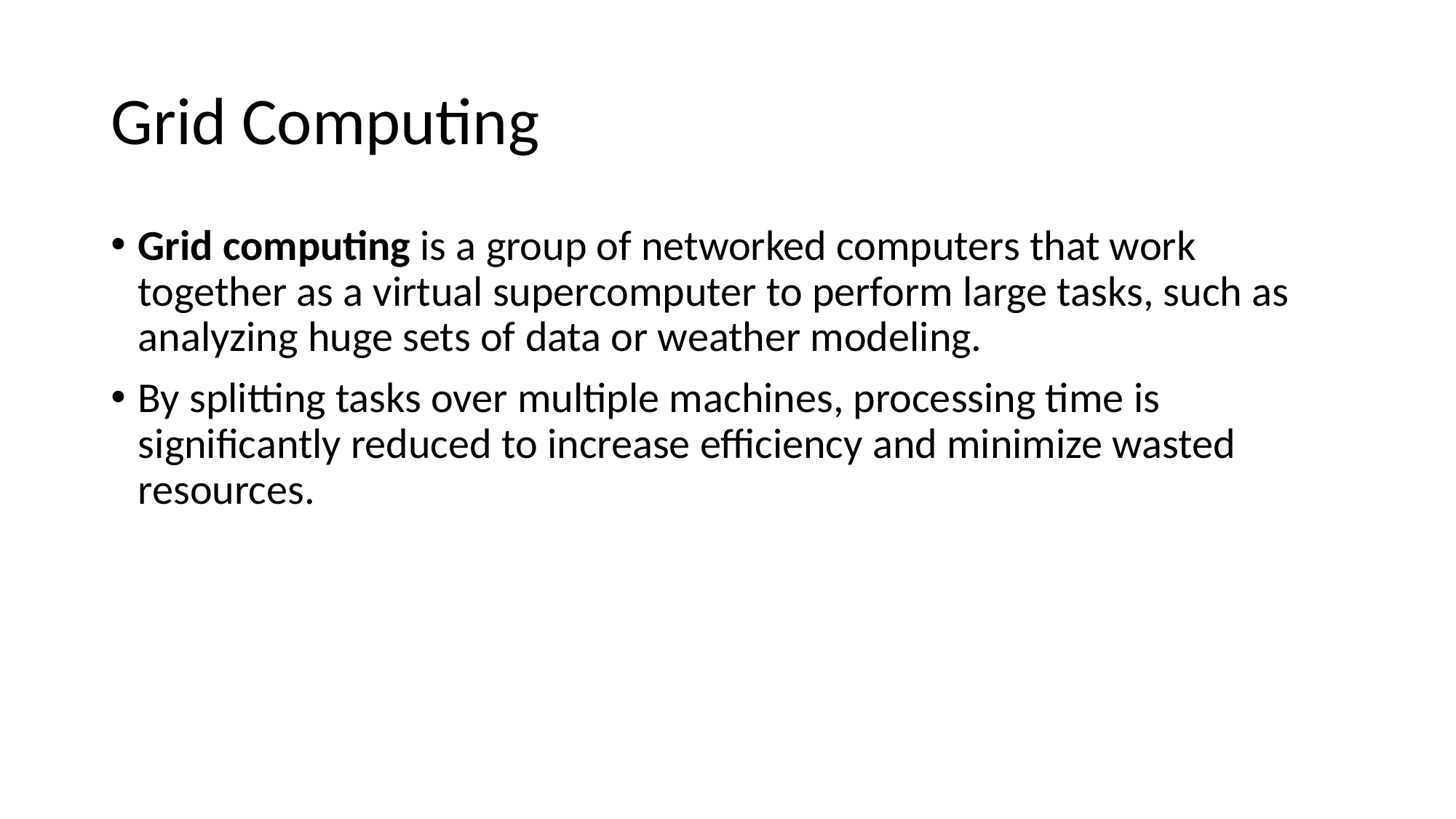

# Grid Computing
Grid computing is a group of networked computers that work together as a virtual supercomputer to perform large tasks, such as analyzing huge sets of data or weather modeling.
By splitting tasks over multiple machines, processing time is significantly reduced to increase efficiency and minimize wasted resources.